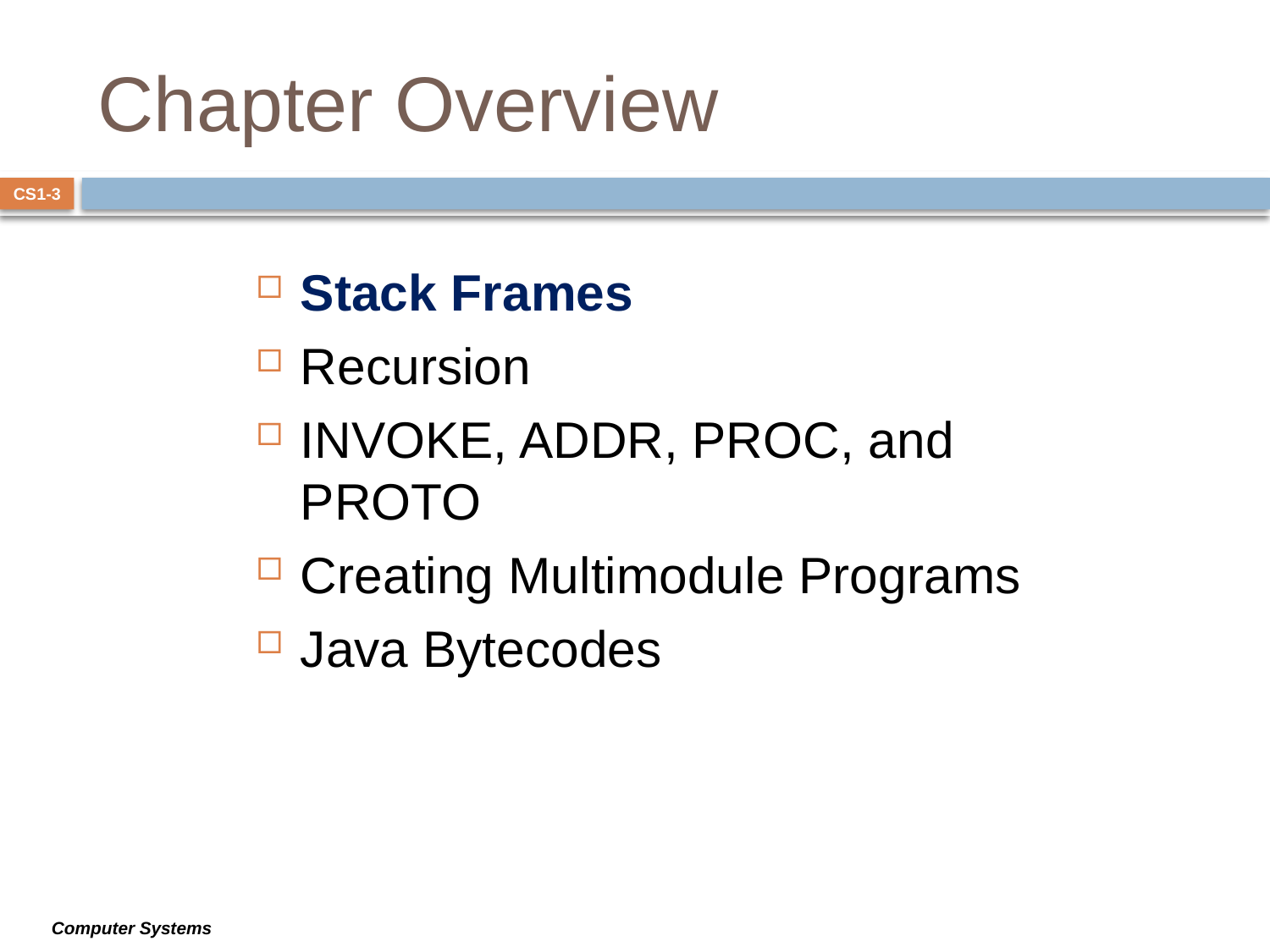

# Chapter Overview
CS1-3
Stack Frames
Recursion
INVOKE, ADDR, PROC, and PROTO
Creating Multimodule Programs
Java Bytecodes